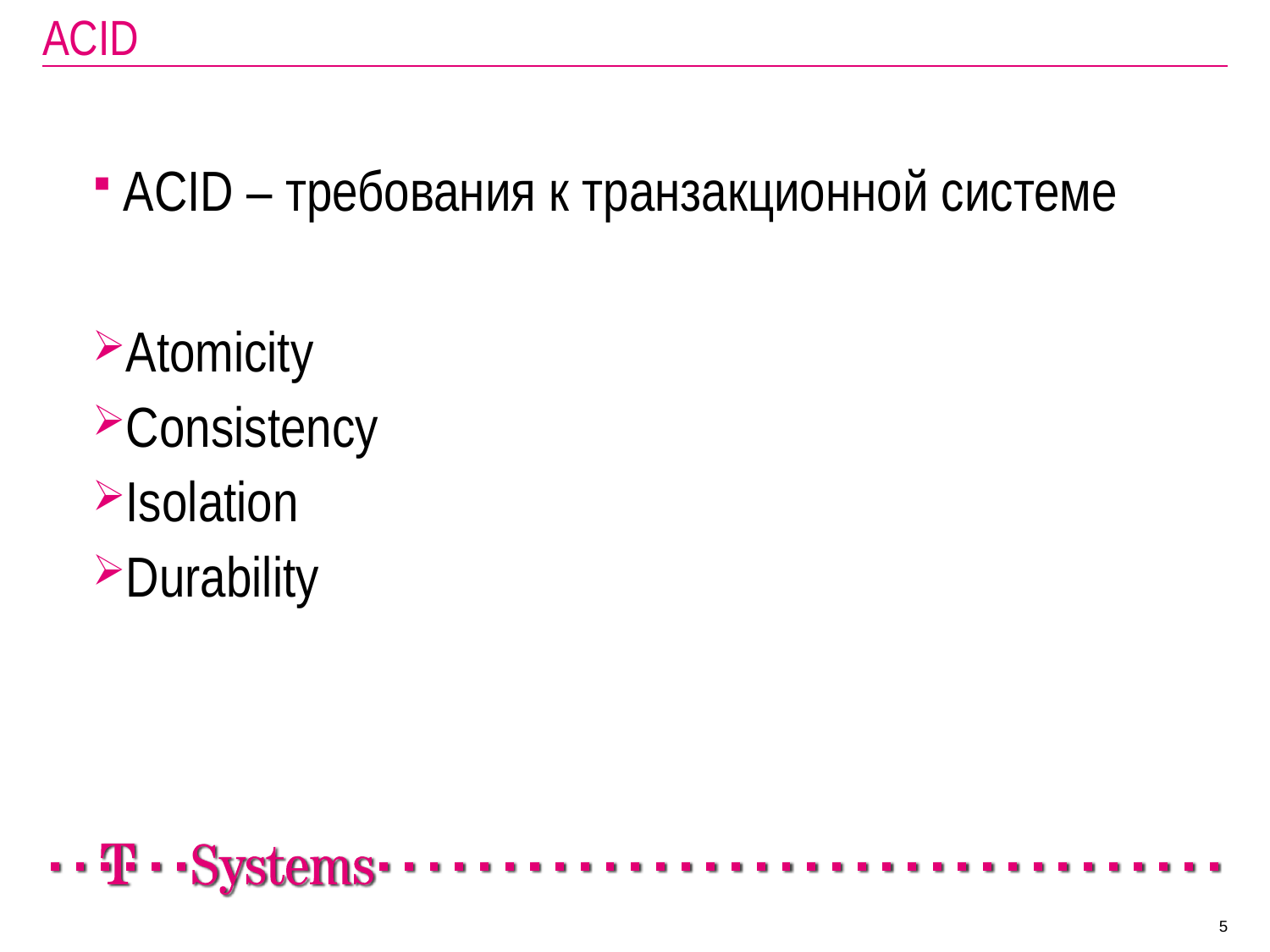

# ACID

ACID – требования к транзакционной системе

Atomicity
Consistency
Isolation
Durability

5